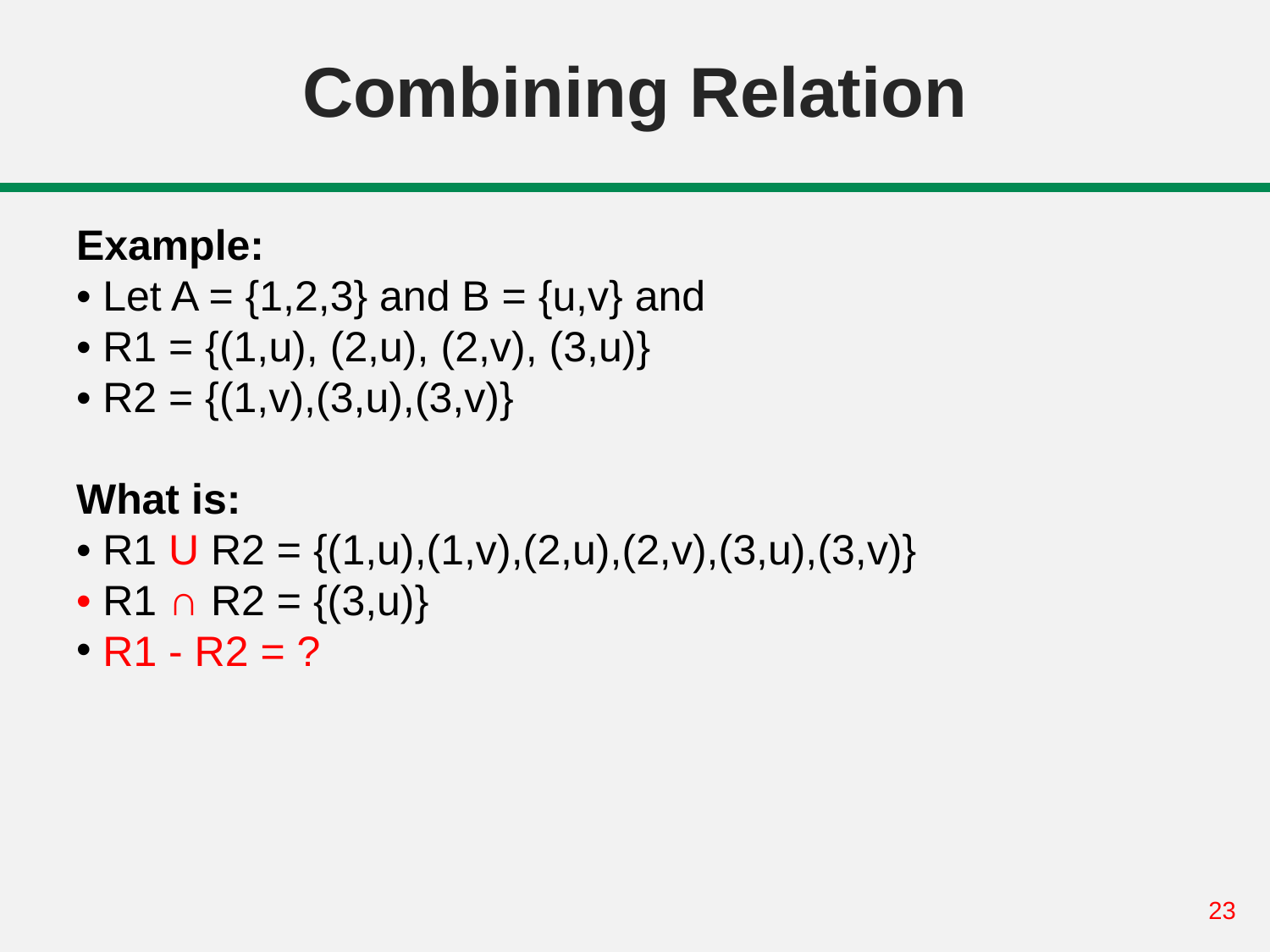

# Combining Relation
Example:
• Let A = {1,2,3} and B = {u,v} and
• R1 = {(1,u), (2,u), (2,v), (3,u)}
• R2 = {(1,v),(3,u),(3,v)}

What is:
• R1 U R2 = {(1,u),(1,v),(2,u),(2,v),(3,u),(3,v)}
• R1 ∩ R2 = {(3,u)}
 R1 - R2 = ?